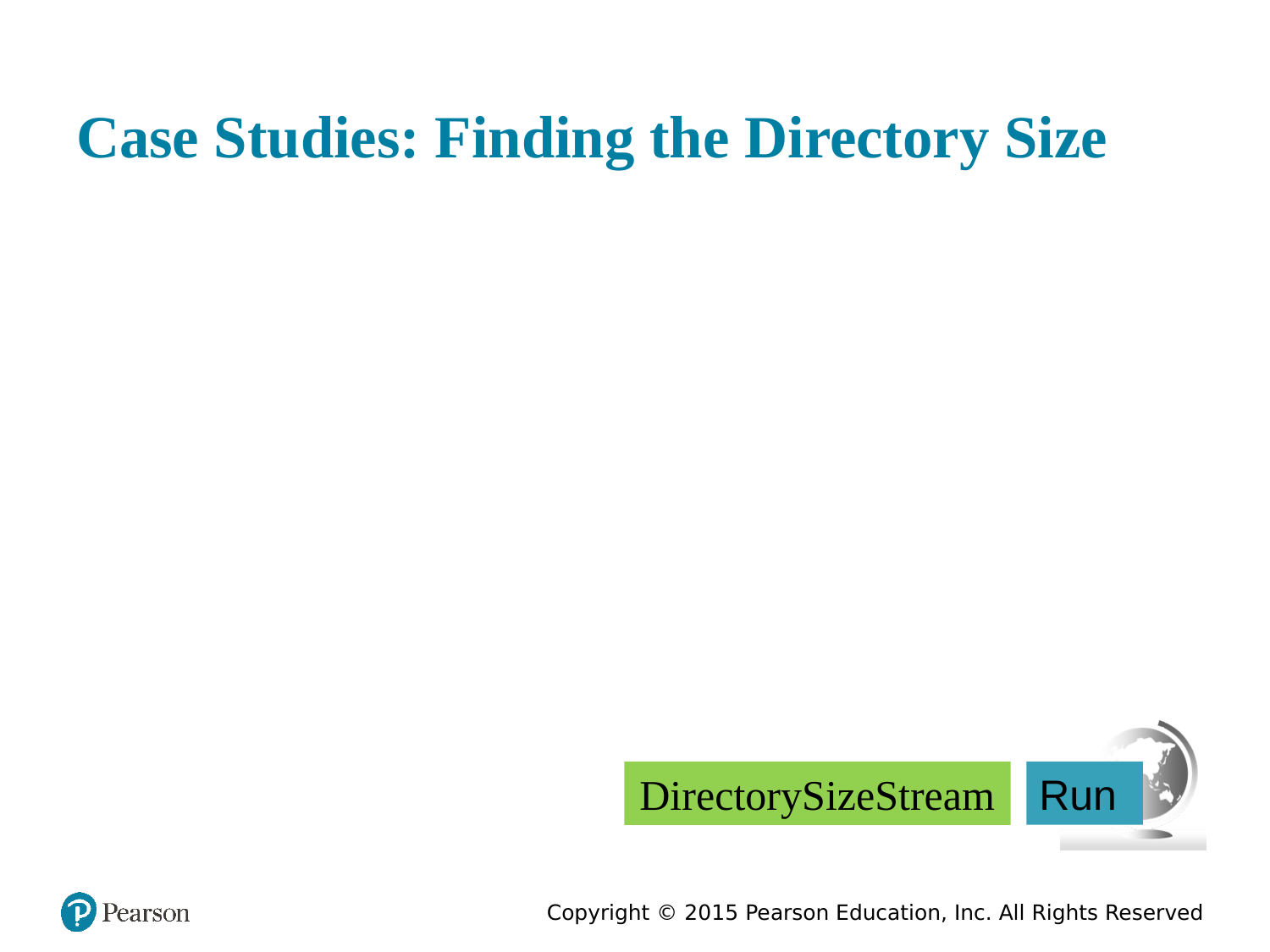

# Case Studies: Finding the Directory Size
DirectorySizeStream
Run